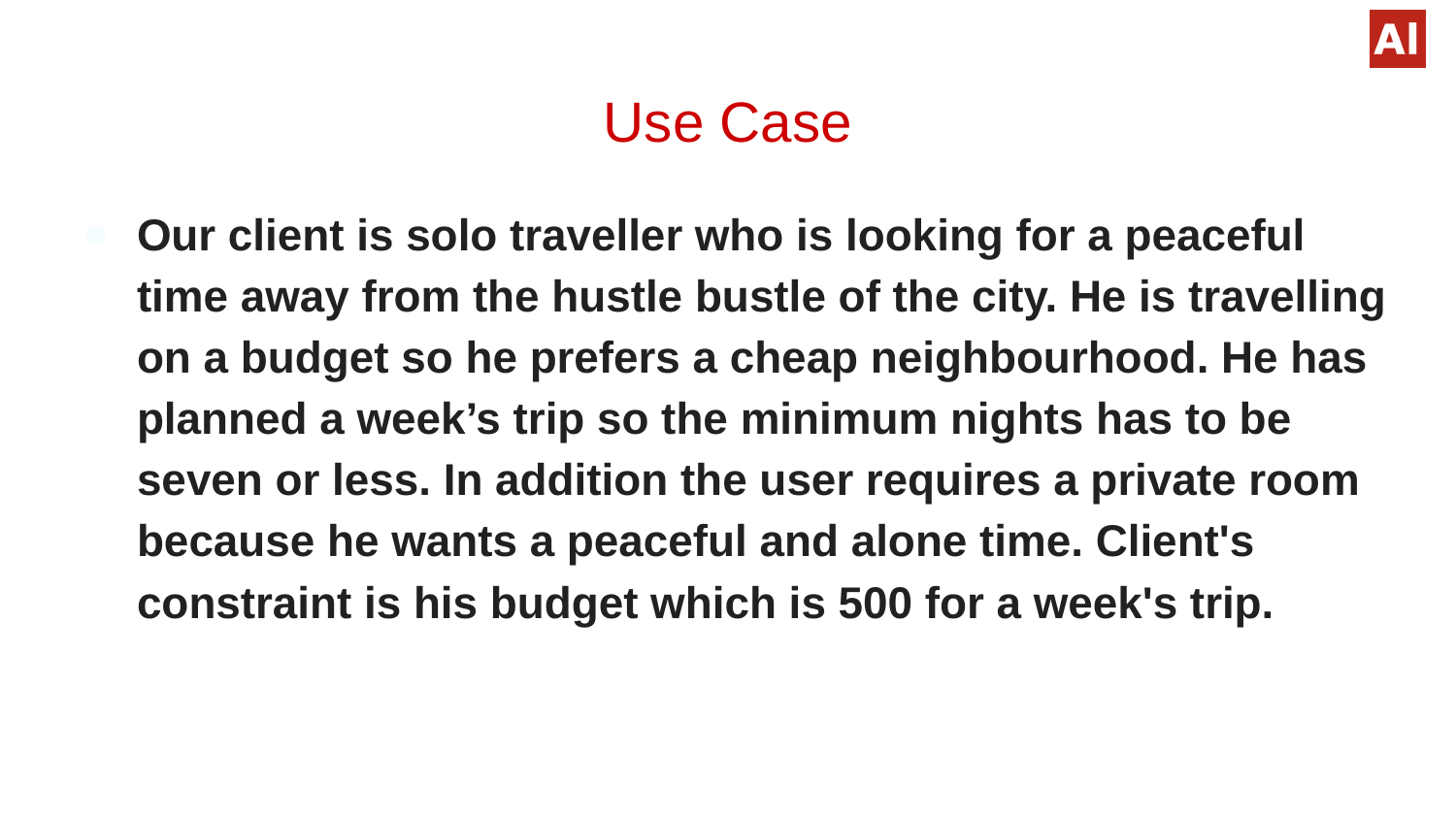

# Use Case
Our client is solo traveller who is looking for a peaceful time away from the hustle bustle of the city. He is travelling on a budget so he prefers a cheap neighbourhood. He has planned a week’s trip so the minimum nights has to be seven or less. In addition the user requires a private room because he wants a peaceful and alone time. Client's constraint is his budget which is 500 for a week's trip.